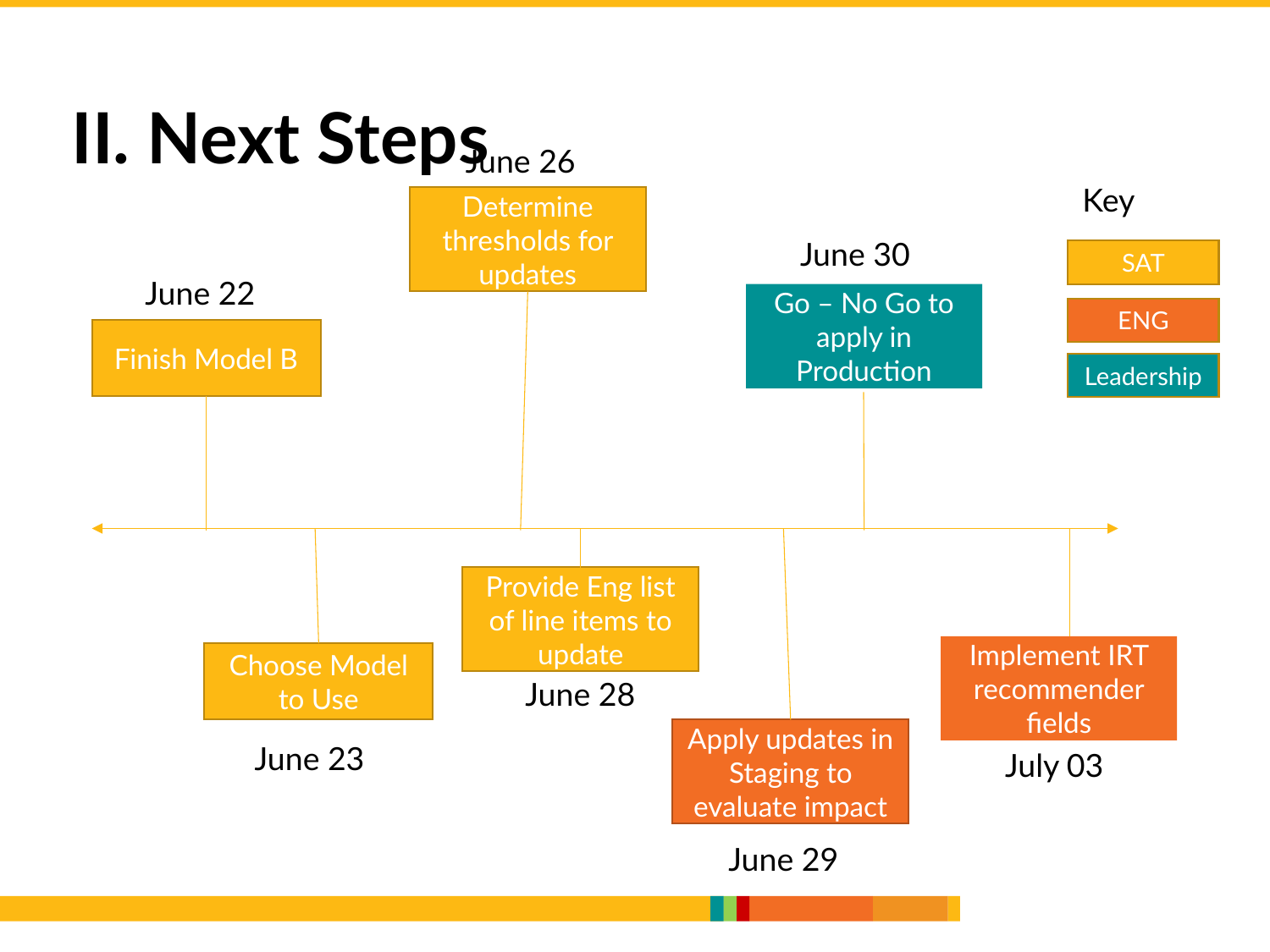

II. Next Steps
June 26
Key
Determine thresholds for updates
June 30
SAT
June 22
Go – No Go to apply in Production
ENG
Finish Model B
Leadership
Provide Eng list of line items to update
Implement IRT recommender fields
Choose Model to Use
June 28
Apply updates in Staging to evaluate impact
June 23
July 03
June 29